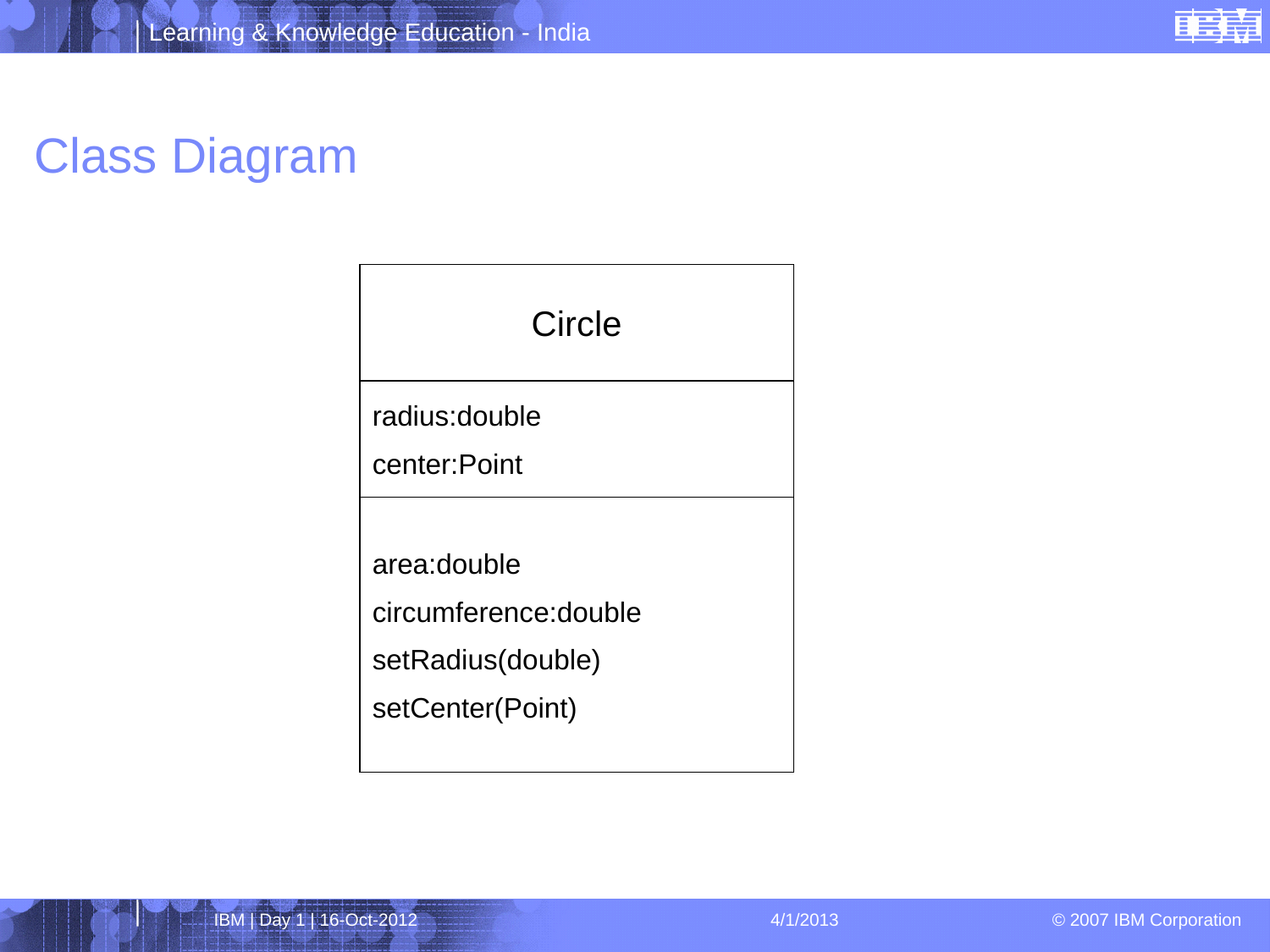

# Class Diagram
Circle
radius:double
center:Point
area:double
circumference:double
setRadius(double)
setCenter(Point)
IBM | Day 1 | 16-Oct-2012
4/1/2013